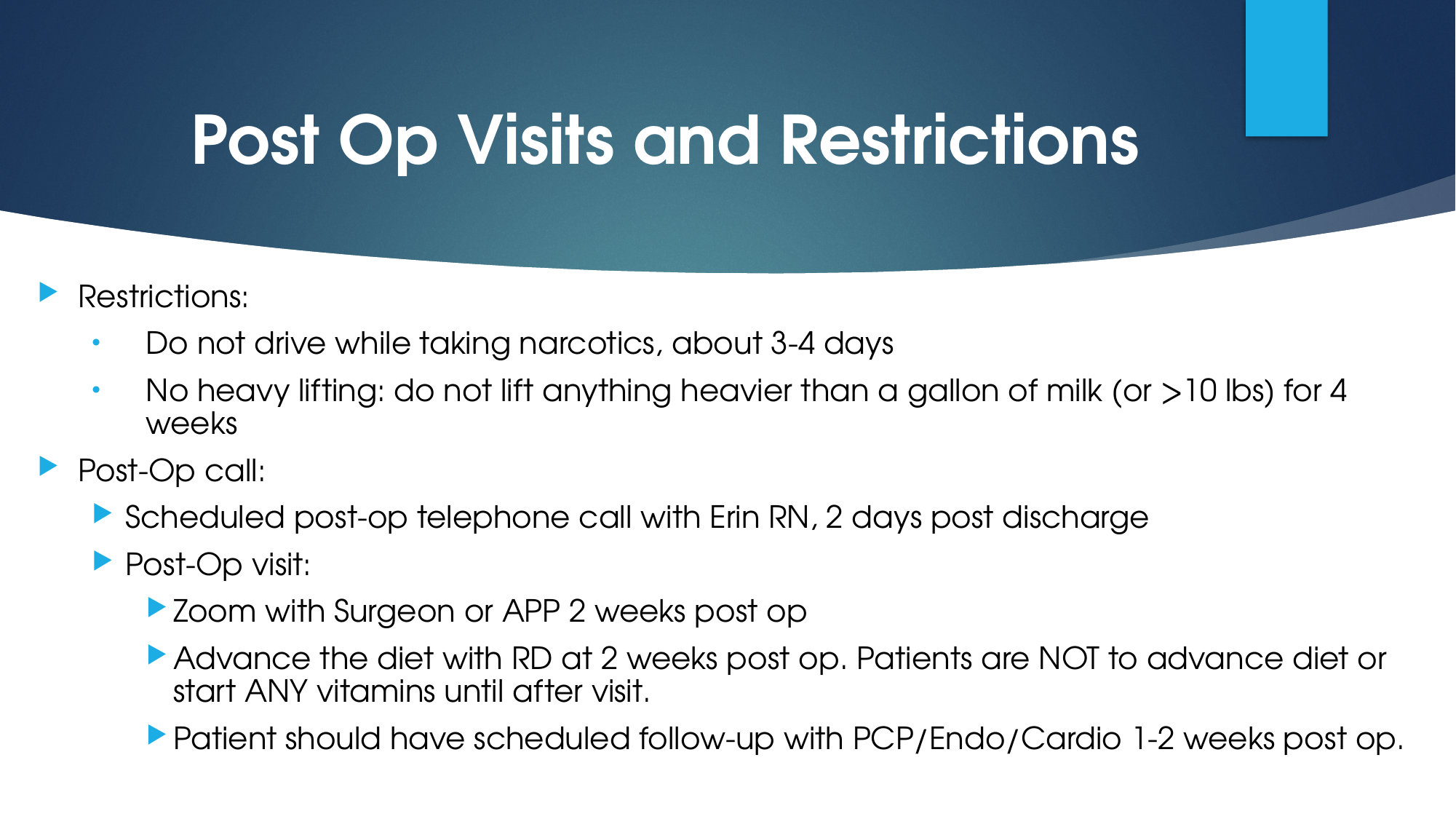

# Post Op Visits and Restrictions

Restrictions:
Do not drive while taking narcotics, about 3-4 days
No heavy lifting: do not lift anything heavier than a gallon of milk (or >10 lbs) for 4 weeks
Post-Op call:
Scheduled post-op telephone call with Erin RN, 2 days post discharge
Post-Op visit:
Zoom with Surgeon or APP 2 weeks post op
Advance the diet with RD at 2 weeks post op. Patients are NOT to advance diet or start ANY vitamins until after visit.
Patient should have scheduled follow-up with PCP/Endo/Cardio 1-2 weeks post op.